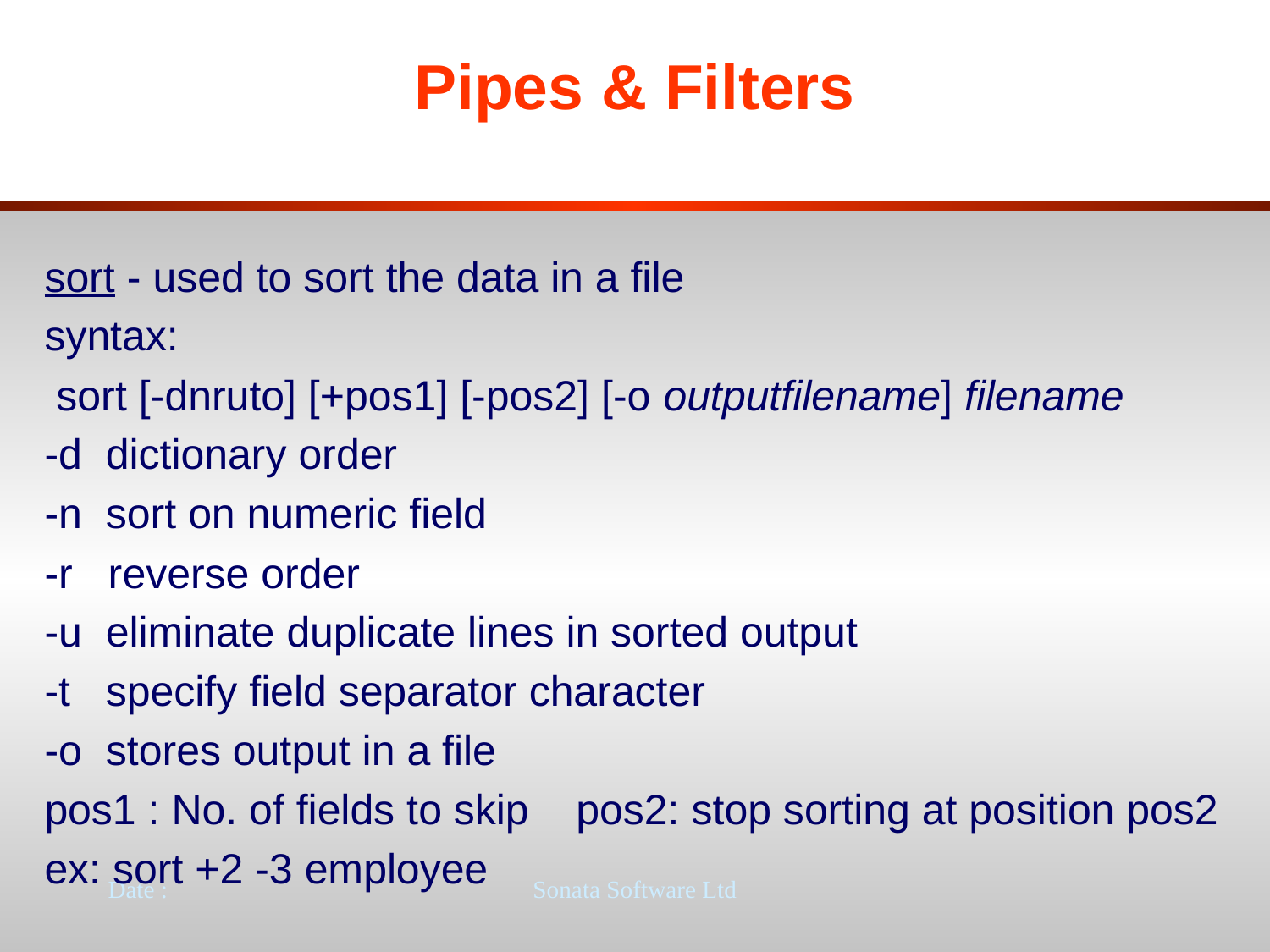

# Pipes & Filters
sort - used to sort the data in a file
syntax:
 sort [-dnruto] [+pos1] [-pos2] [-o outputfilename] filename
-d  dictionary order
-n  sort on numeric field
-r   reverse order
-u  eliminate duplicate lines in sorted output
-t   specify field separator character
-o  stores output in a file
pos1 : No. of fields to skip    pos2: stop sorting at position pos2
ex: sort +2 -3 employee
Date :
Sonata Software Ltd